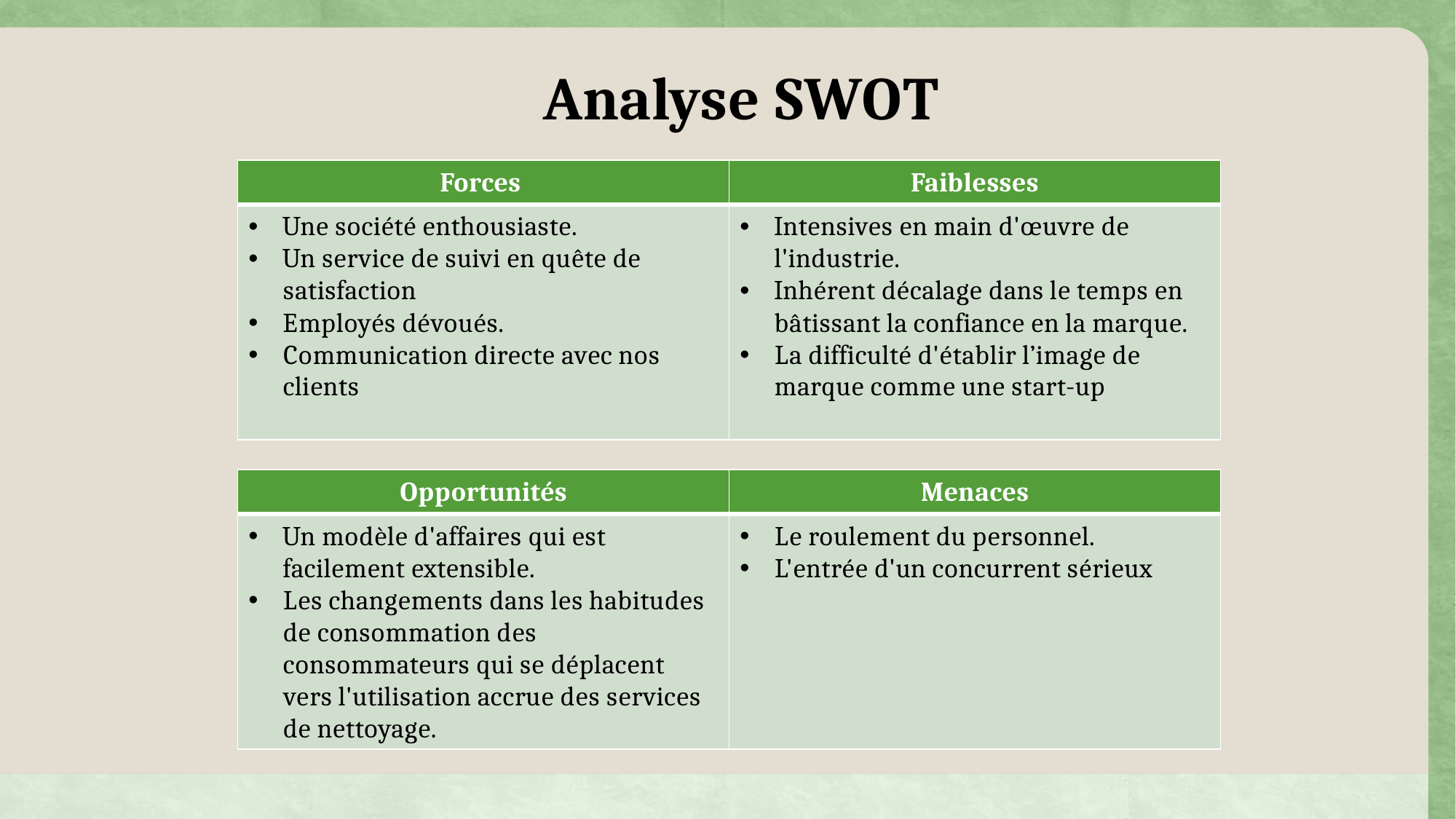

# Analyse SWOT
| Forces | Faiblesses |
| --- | --- |
| Une société enthousiaste. Un service de suivi en quête de satisfaction Employés dévoués. Communication directe avec nos clients | Intensives en main d'œuvre de l'industrie. Inhérent décalage dans le temps en bâtissant la confiance en la marque. La difficulté d'établir l’image de marque comme une start-up |
| Opportunités | Menaces |
| --- | --- |
| Un modèle d'affaires qui est facilement extensible. Les changements dans les habitudes de consommation des consommateurs qui se déplacent vers l'utilisation accrue des services de nettoyage. | Le roulement du personnel. L'entrée d'un concurrent sérieux |